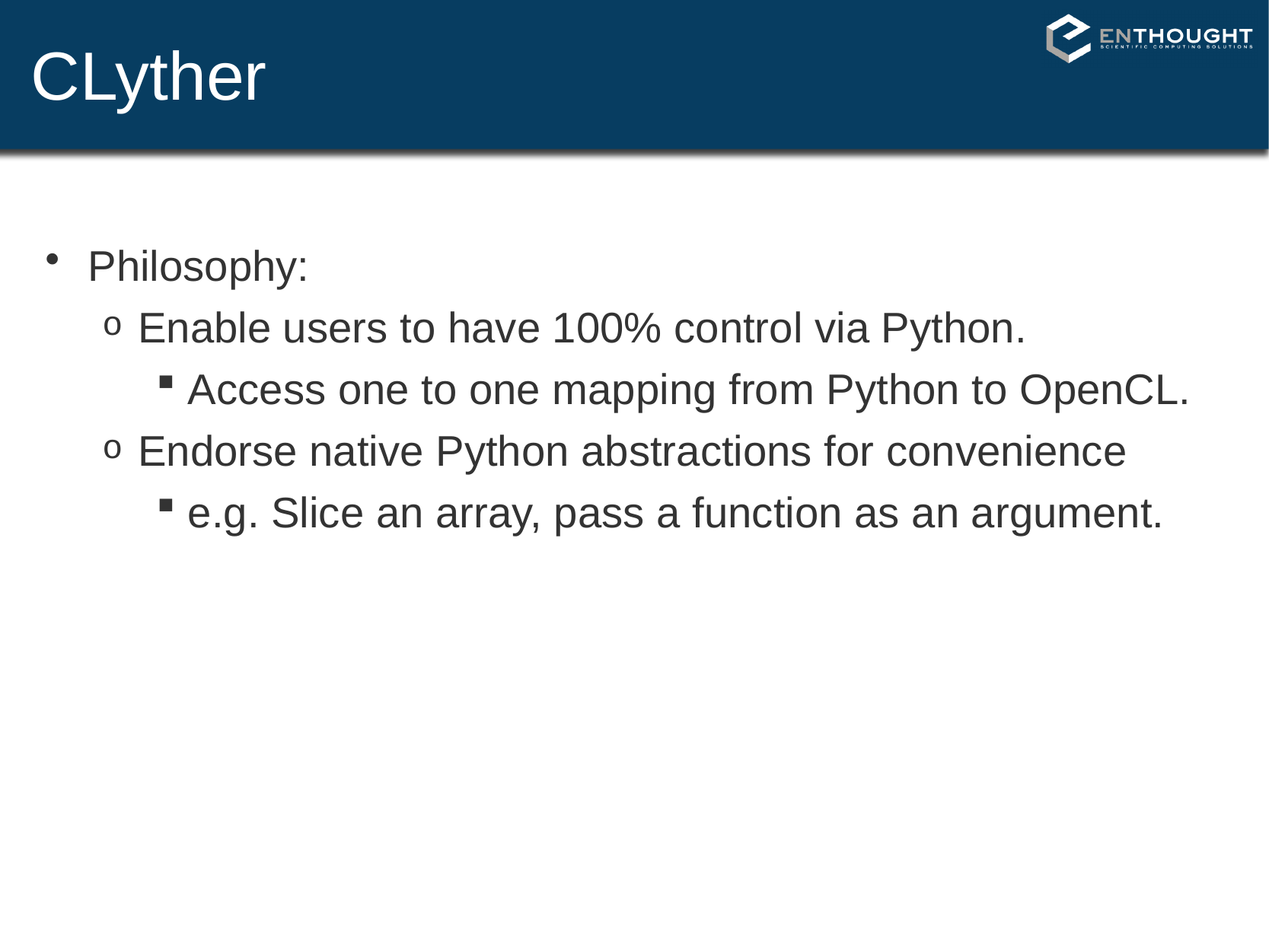

# CLyther
Philosophy:
Enable users to have 100% control via Python.
Access one to one mapping from Python to OpenCL.
Endorse native Python abstractions for convenience
e.g. Slice an array, pass a function as an argument.